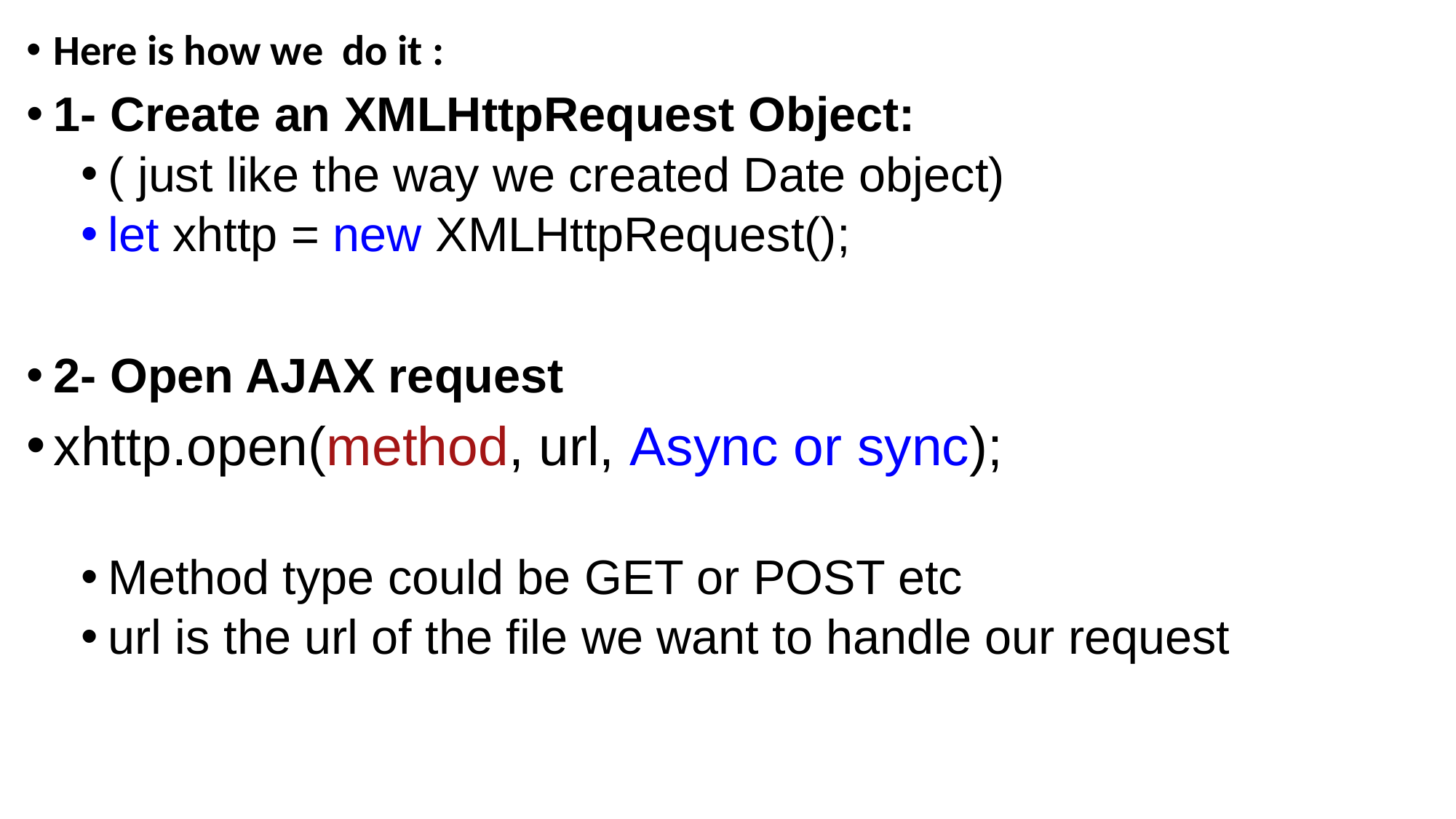

Here is how we  do it :
1- Create an XMLHttpRequest Object:
( just like the way we created Date object)
let xhttp = new XMLHttpRequest();

2- Open AJAX request
xhttp.open(method, url, Async or sync);

Method type could be GET or POST etc
url is the url of the file we want to handle our request